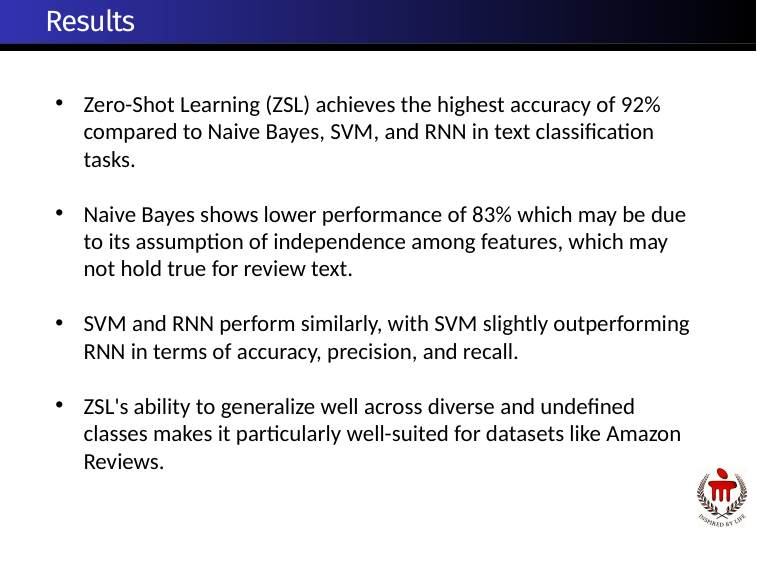

Results
Zero-Shot Learning (ZSL) achieves the highest accuracy of 92% compared to Naive Bayes, SVM, and RNN in text classification tasks.

Naive Bayes shows lower performance of 83% which may be due to its assumption of independence among features, which may not hold true for review text.

SVM and RNN perform similarly, with SVM slightly outperforming RNN in terms of accuracy, precision, and recall.

ZSL's ability to generalize well across diverse and undefined classes makes it particularly well-suited for datasets like Amazon Reviews.